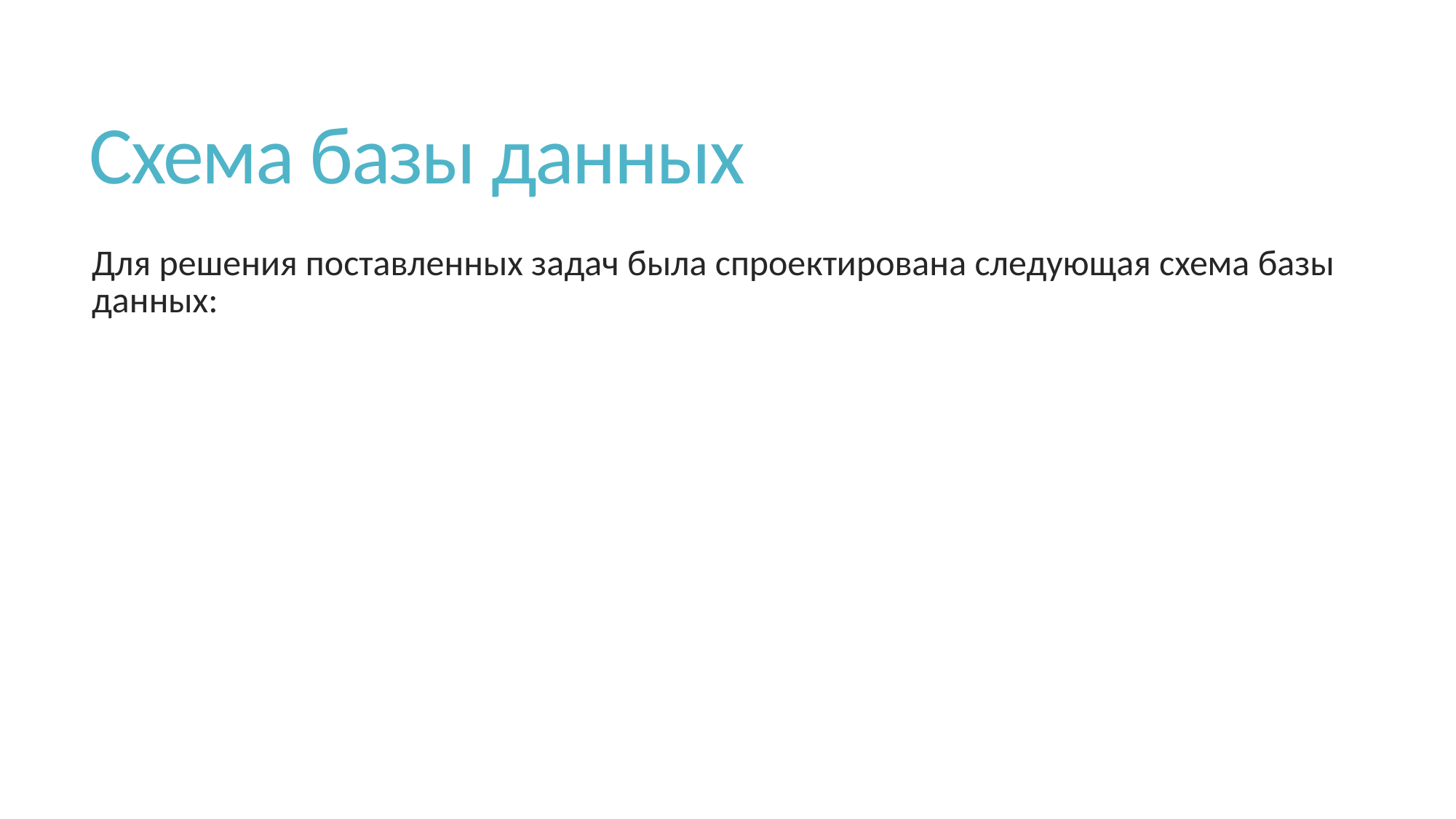

# Схема базы данных
Для решения поставленных задач была спроектирована следующая схема базы данных: